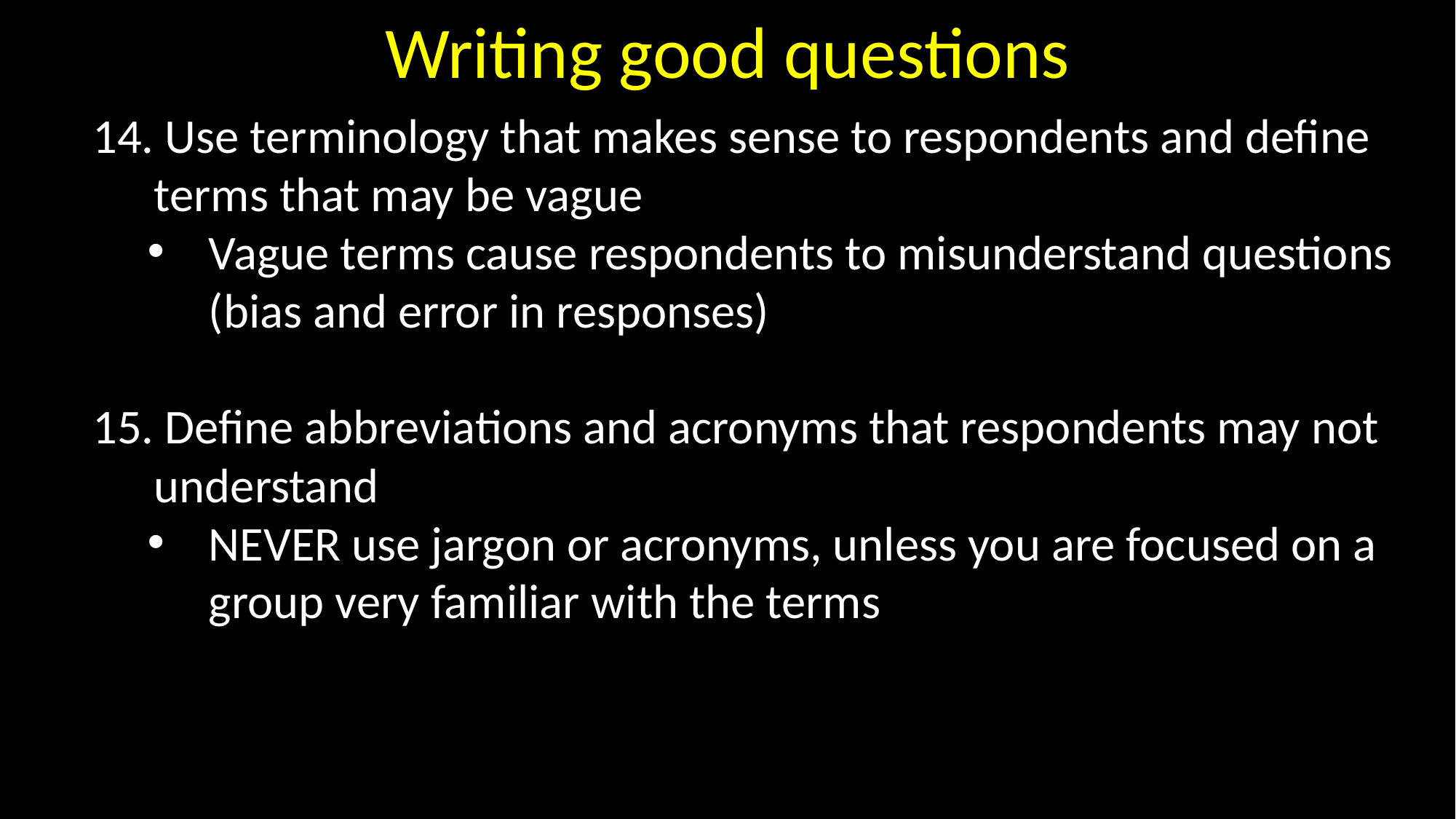

Writing good questions
 Use terminology that makes sense to respondents and define terms that may be vague
Vague terms cause respondents to misunderstand questions (bias and error in responses)

 Define abbreviations and acronyms that respondents may not understand
NEVER use jargon or acronyms, unless you are focused on a group very familiar with the terms